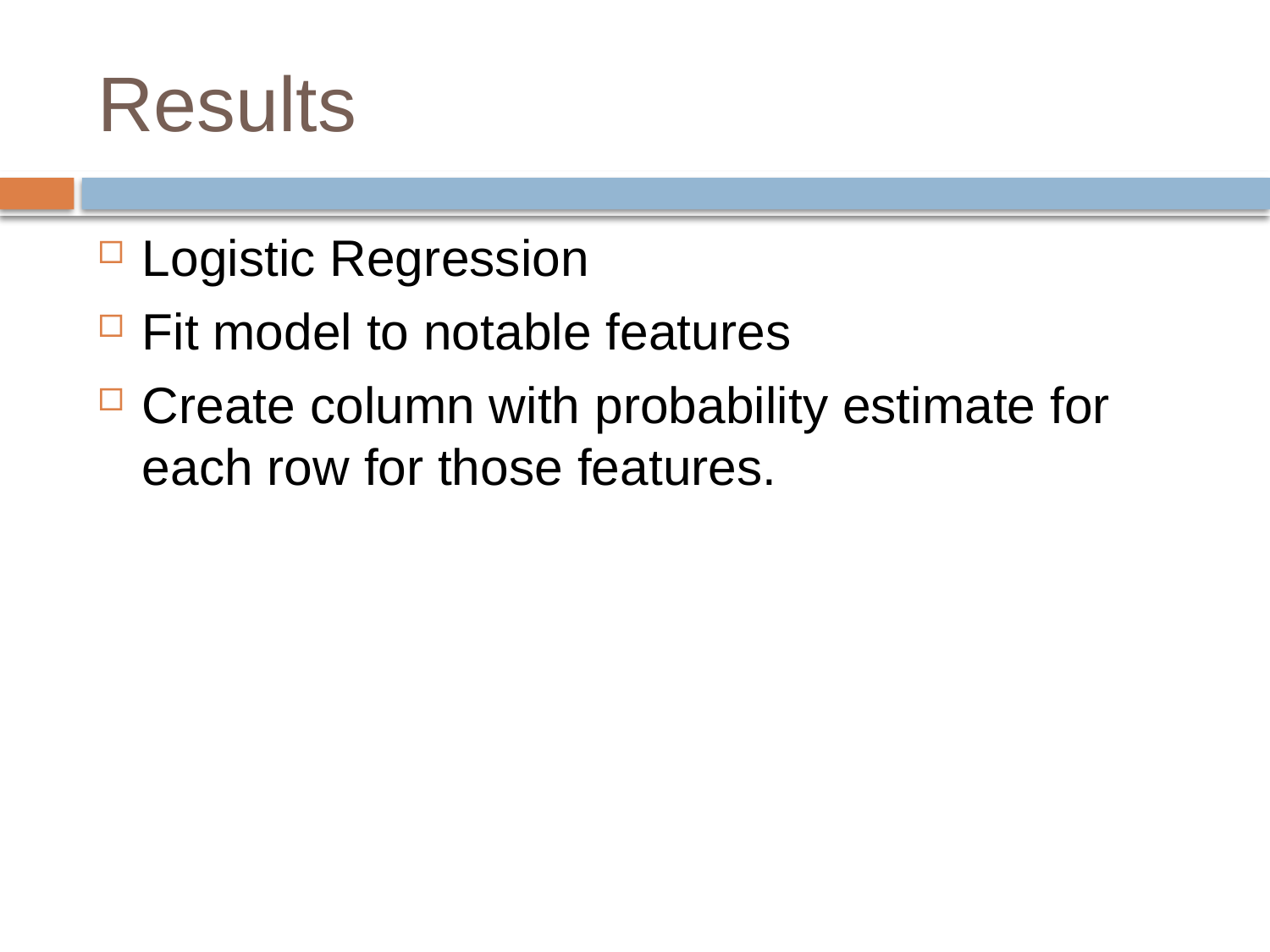

# Results
Logistic Regression
Fit model to notable features
Create column with probability estimate for each row for those features.